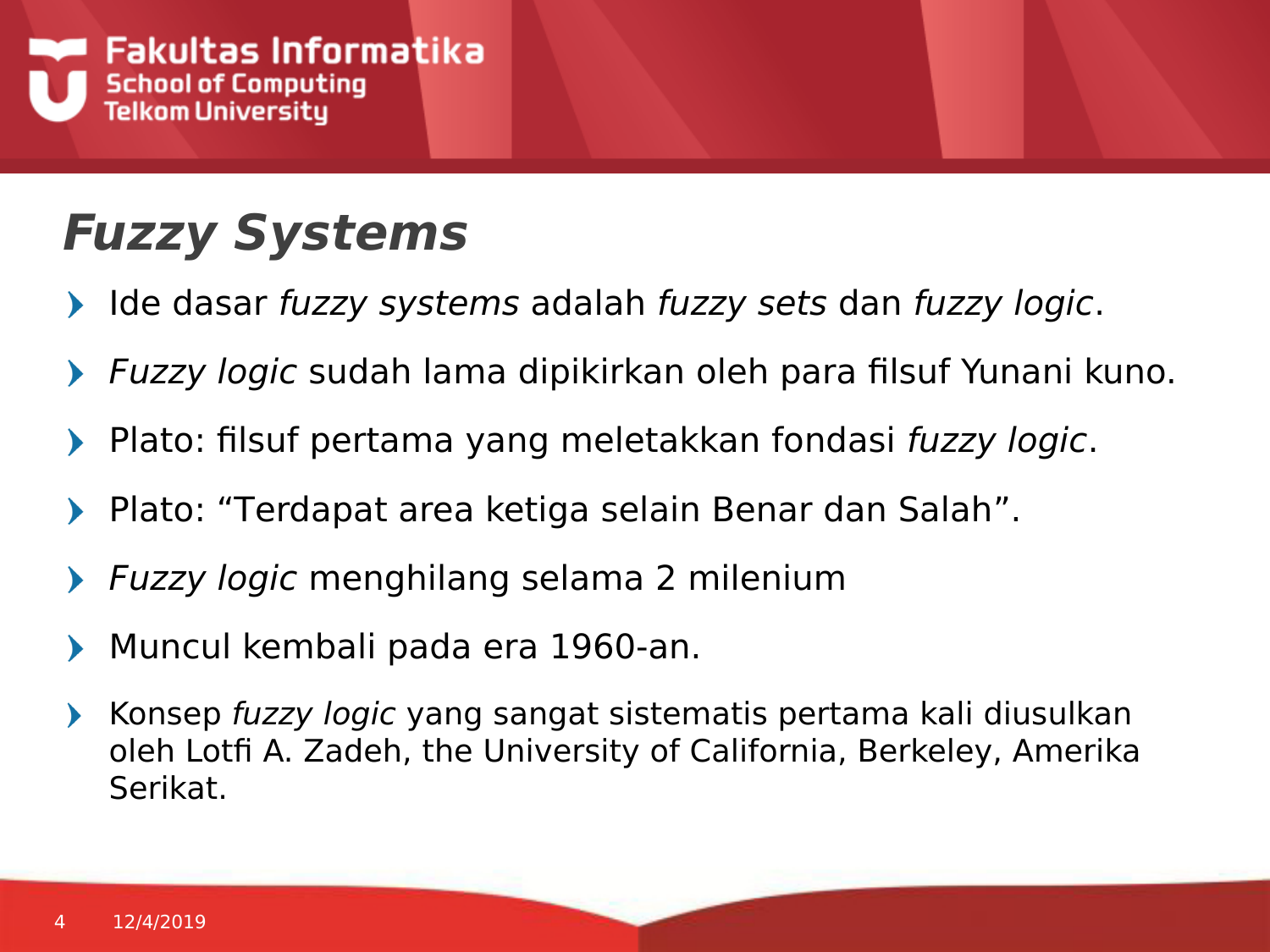

# Fuzzy Systems
Ide dasar fuzzy systems adalah fuzzy sets dan fuzzy logic.
Fuzzy logic sudah lama dipikirkan oleh para filsuf Yunani kuno.
Plato: filsuf pertama yang meletakkan fondasi fuzzy logic.
Plato: “Terdapat area ketiga selain Benar dan Salah”.
Fuzzy logic menghilang selama 2 milenium
Muncul kembali pada era 1960-an.
Konsep fuzzy logic yang sangat sistematis pertama kali diusulkan oleh Lotfi A. Zadeh, the University of California, Berkeley, Amerika Serikat.
4
12/4/2019